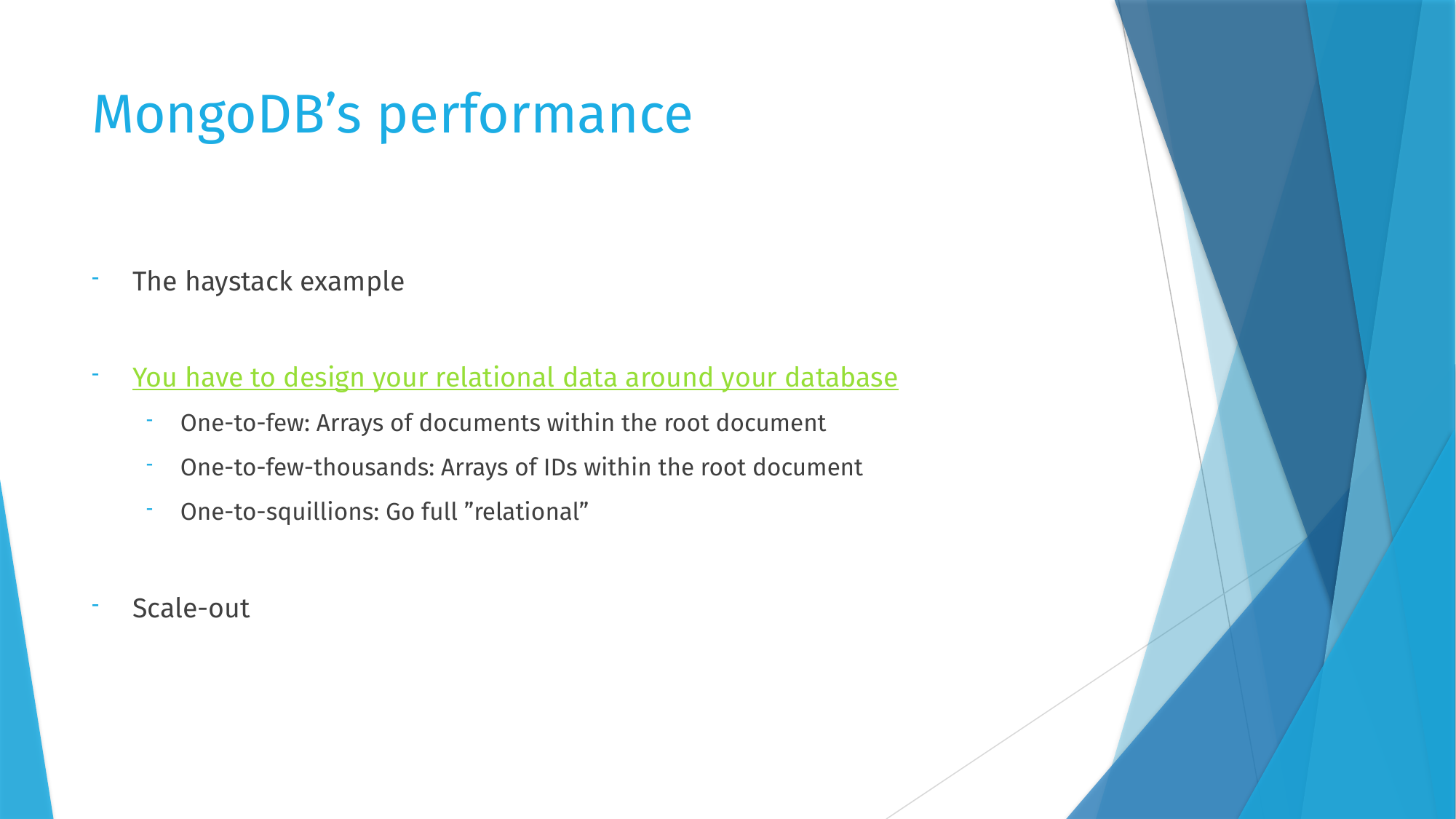

# MongoDB’s performance
The haystack example

You have to design your relational data around your database
One-to-few: Arrays of documents within the root document
One-to-few-thousands: Arrays of IDs within the root document
One-to-squillions: Go full ”relational”

Scale-out